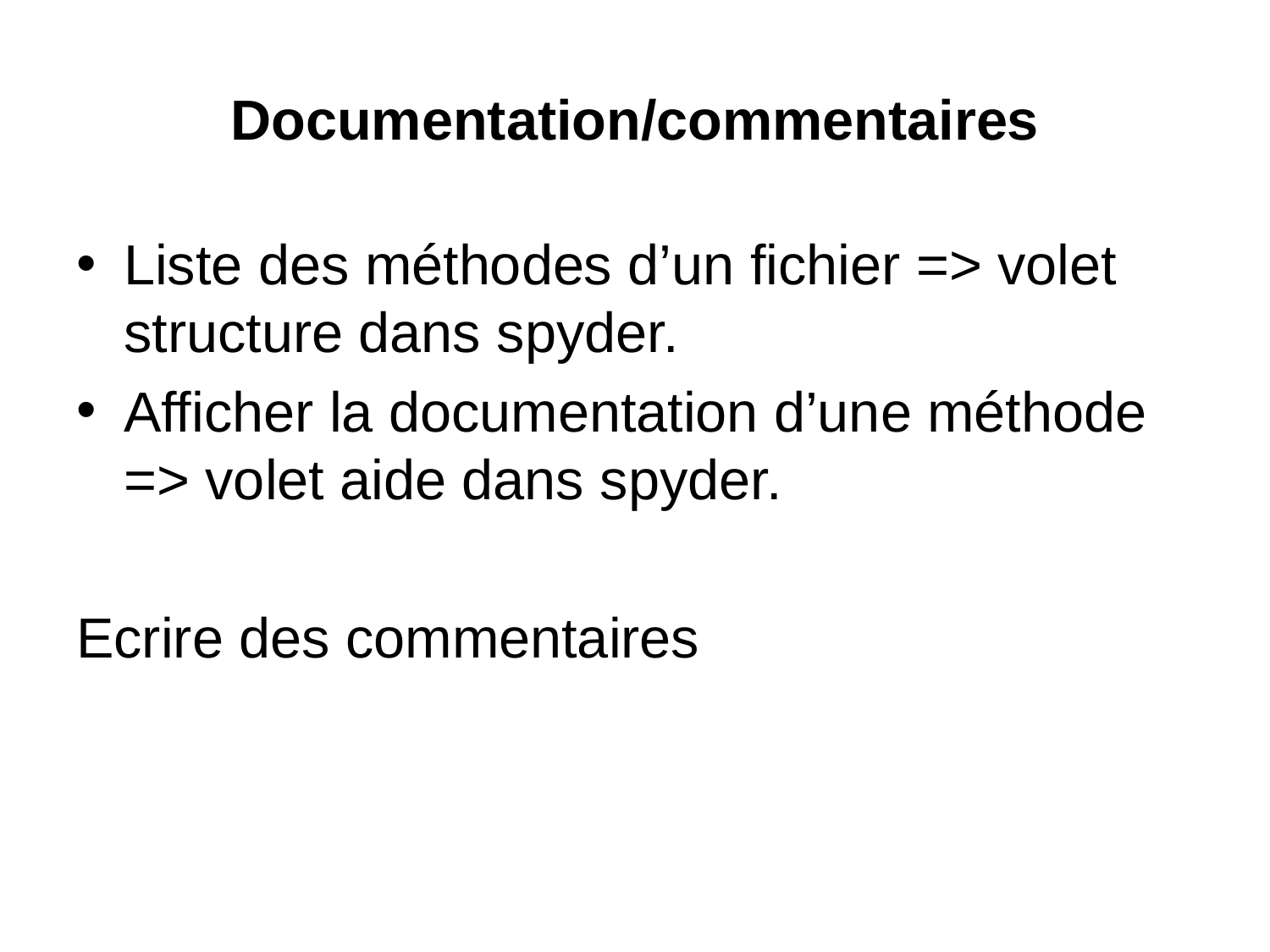

# Documentation/commentaires
Liste des méthodes d’un fichier => volet structure dans spyder.
Afficher la documentation d’une méthode => volet aide dans spyder.

Ecrire des commentaires